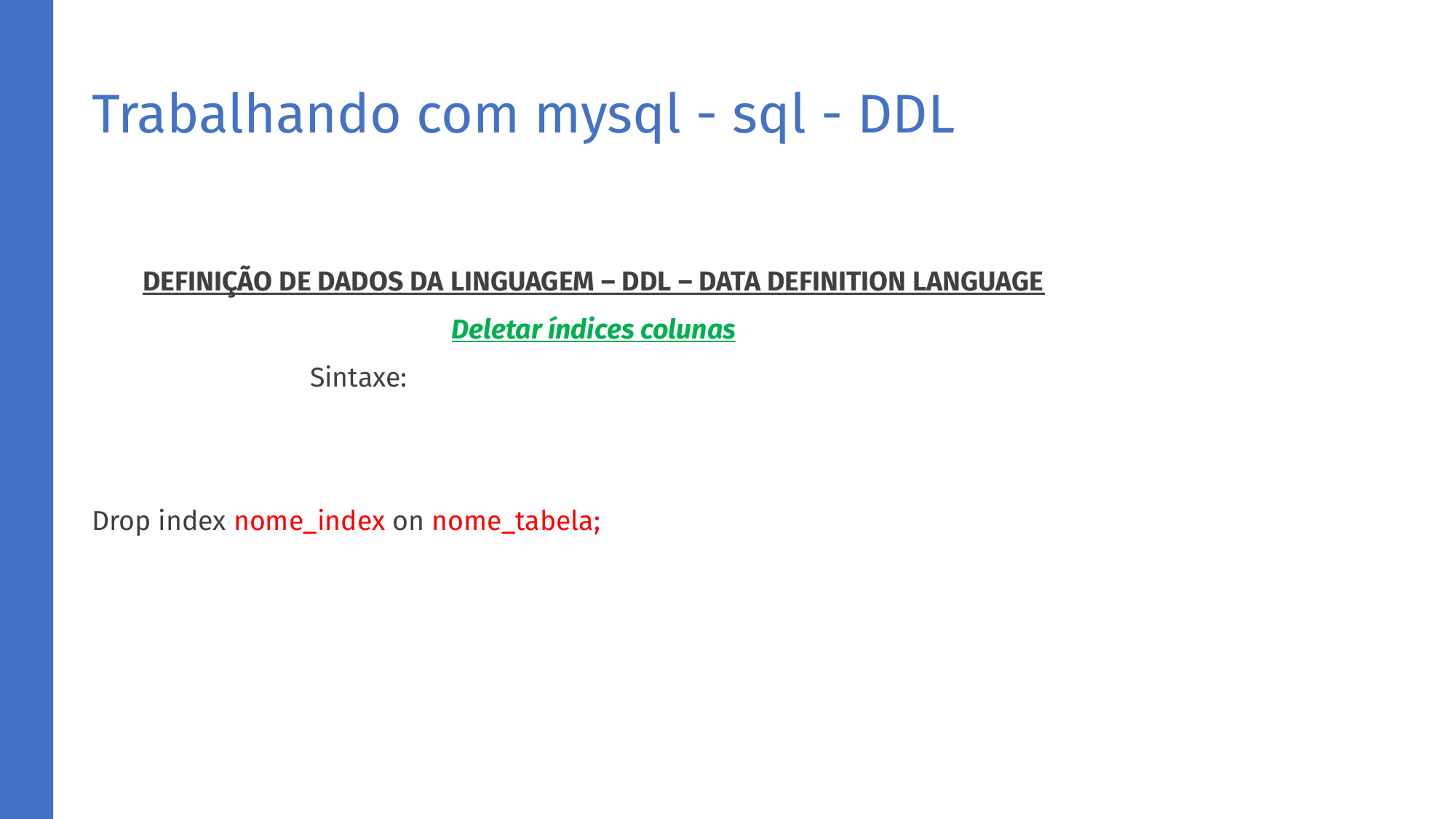

# Trabalhando com mysql - sql - DDL
DEFINIÇÃO DE DADOS DA LINGUAGEM – DDL – DATA DEFINITION LANGUAGE
Deletar índices colunas
		Sintaxe:

Drop index nome_index on nome_tabela;